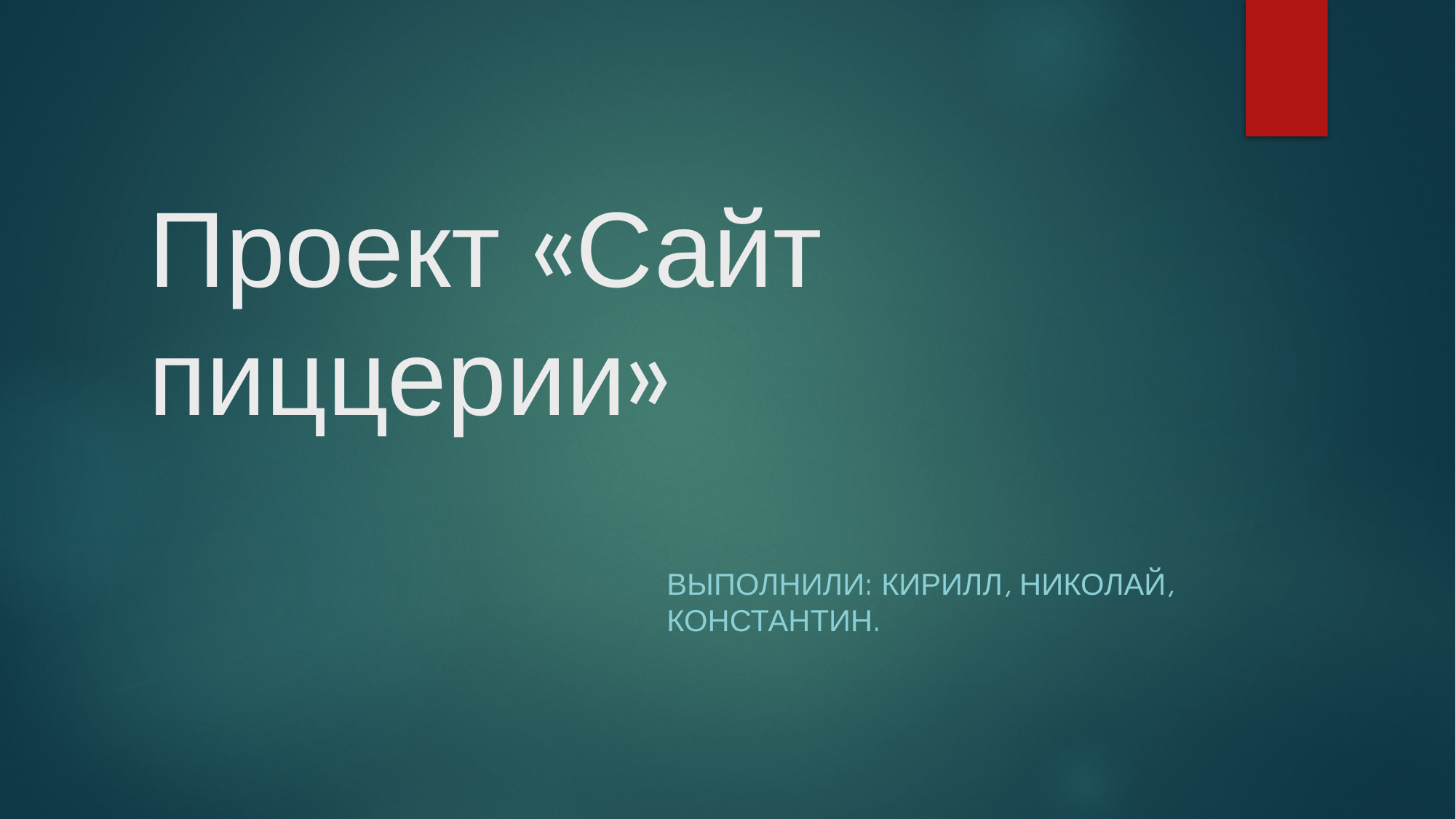

# Проект «Сайт пиццерии»
                                                                    Выполнили: Кирилл, Николай, Константин.